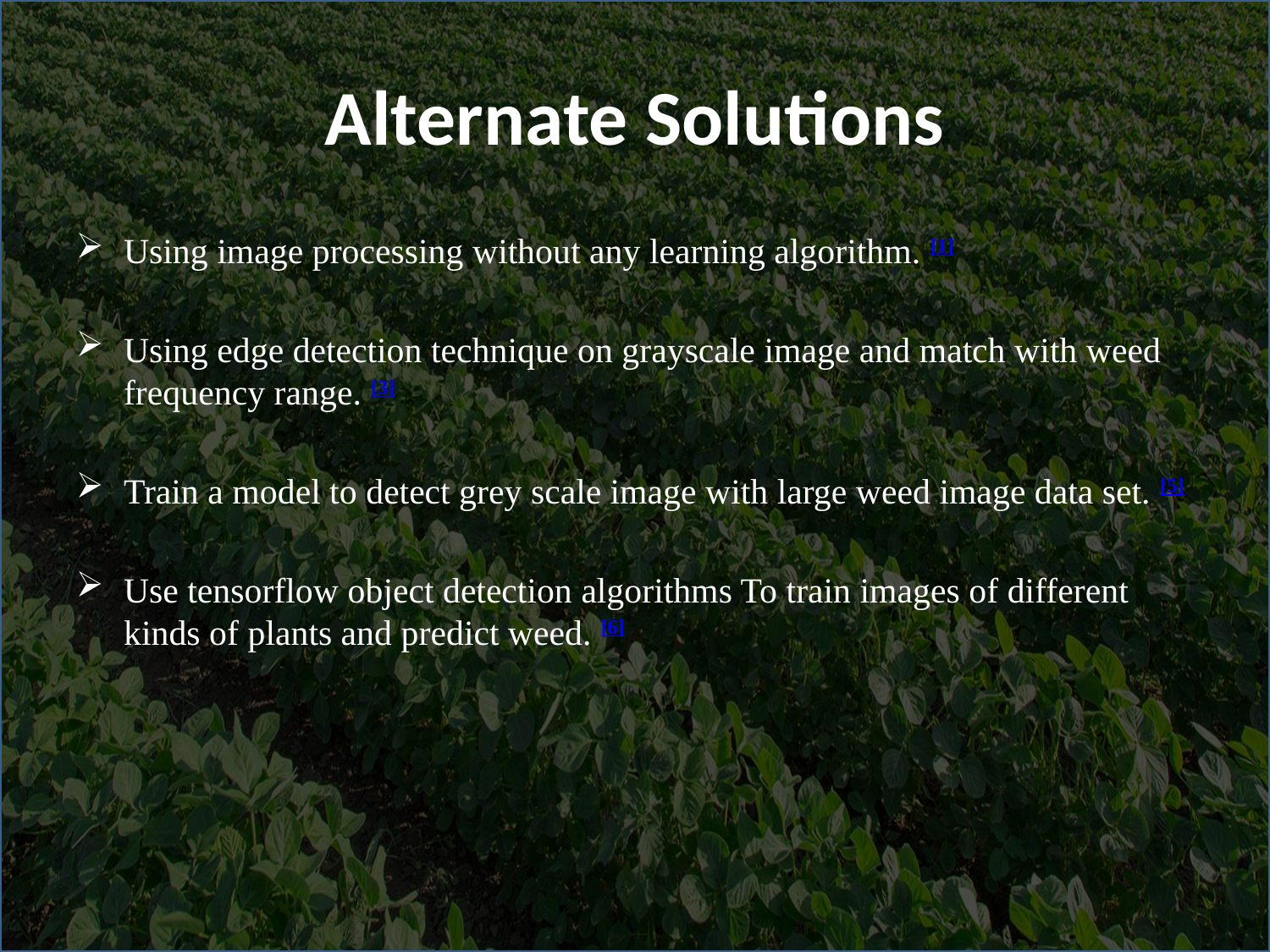

Alternate Solutions
Using image processing without any learning algorithm. [1]

Using edge detection technique on grayscale image and match with weed frequency range. [3]

Train a model to detect grey scale image with large weed image data set. [5]

Use tensorflow object detection algorithms To train images of different kinds of plants and predict weed. [6]